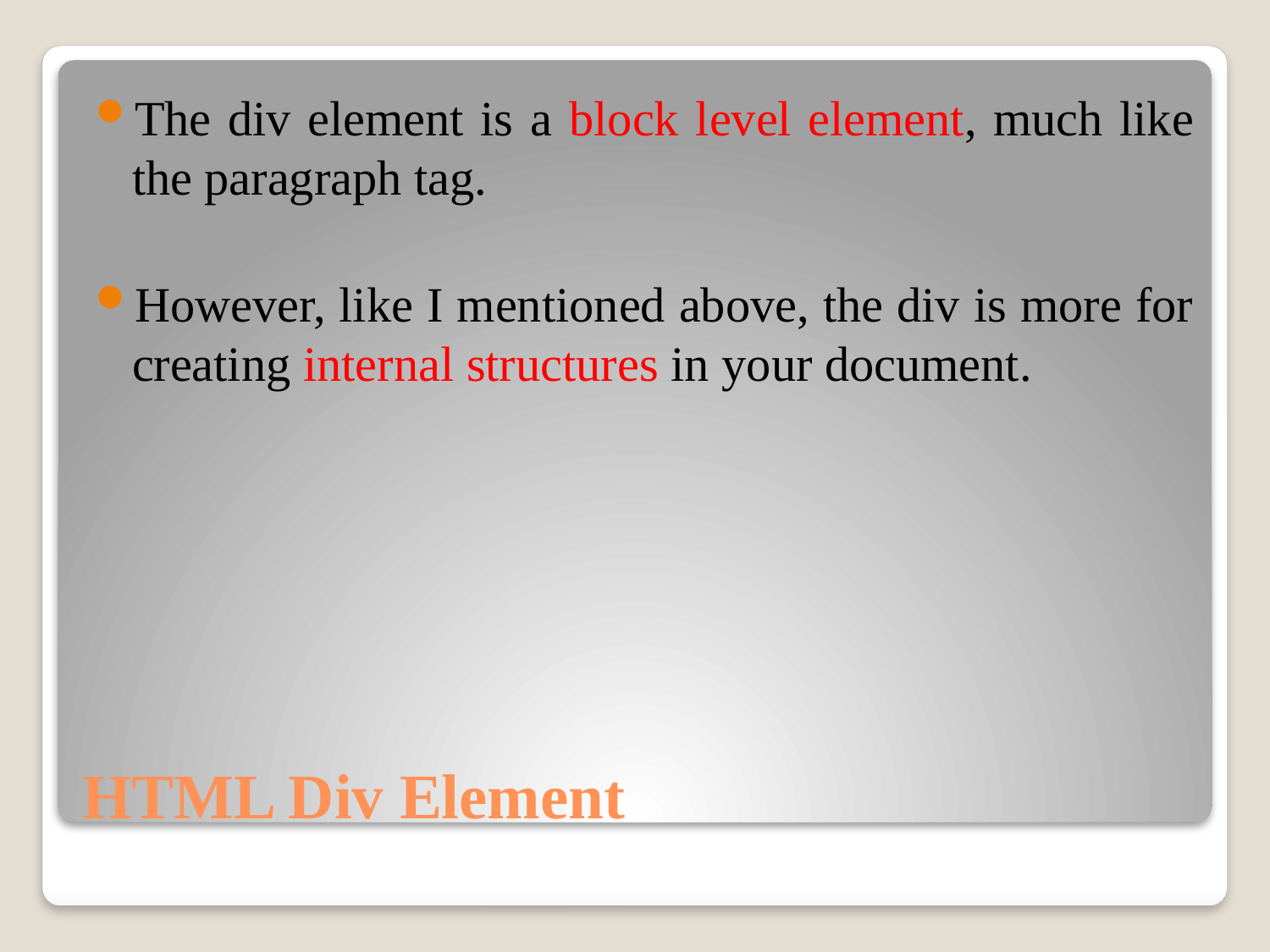

The div element is a block level element, much like the paragraph tag.

However, like I mentioned above, the div is more for creating internal structures in your document.
# HTML Div Element